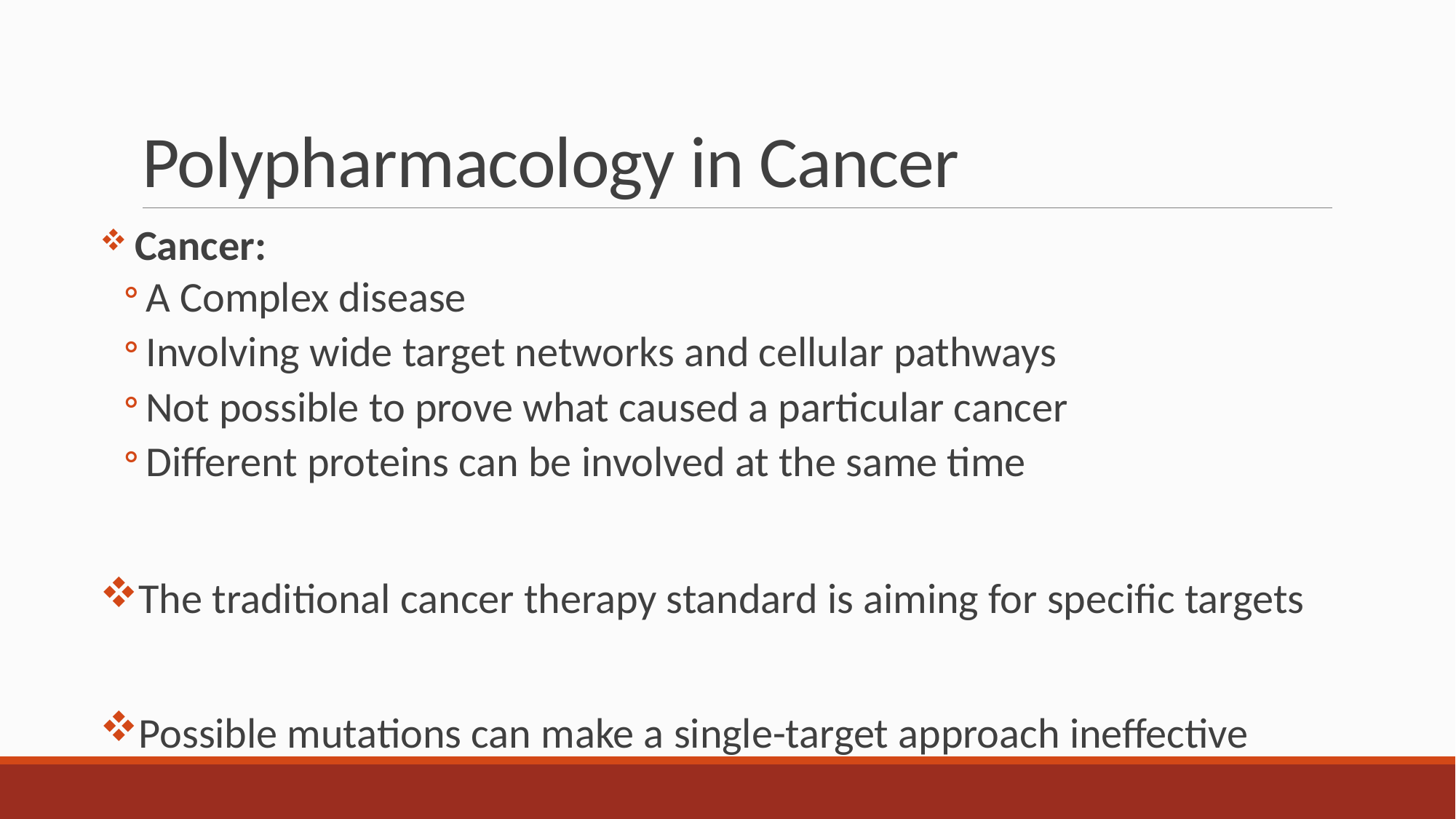

# Polypharmacology in Cancer
 Cancer:
A Complex disease
Involving wide target networks and cellular pathways
Not possible to prove what caused a particular cancer
Different proteins can be involved at the same time

The traditional cancer therapy standard is aiming for specific targets

Possible mutations can make a single-target approach ineffective